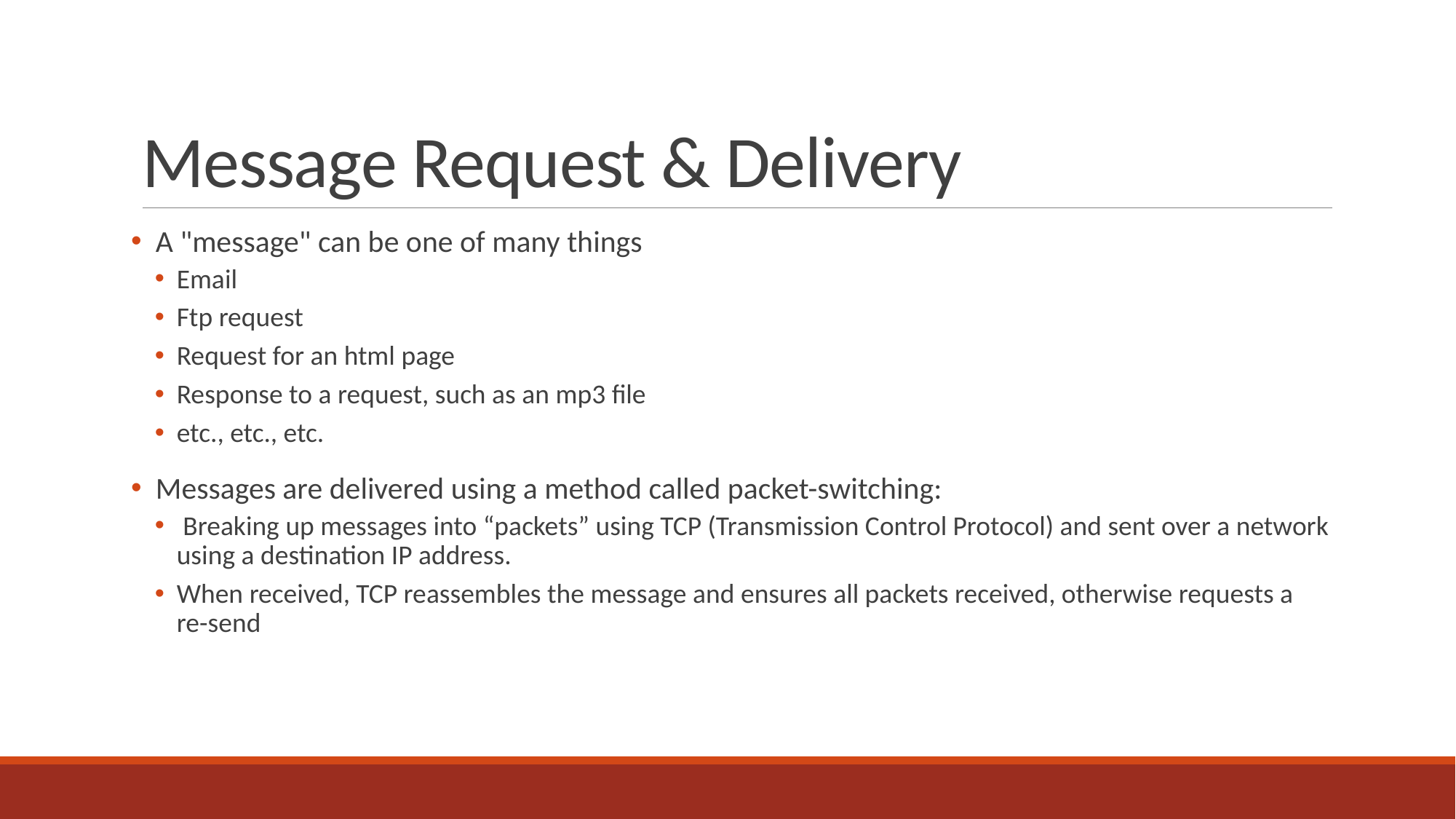

# Message Request & Delivery
  A "message" can be one of many things
Email
Ftp request
Request for an html page
Response to a request, such as an mp3 file
etc., etc., etc.
  Messages are delivered using a method called packet-switching:
 Breaking up messages into “packets” using TCP (Transmission Control Protocol) and sent over a network using a destination IP address.
When received, TCP reassembles the message and ensures all packets received, otherwise requests a re-send